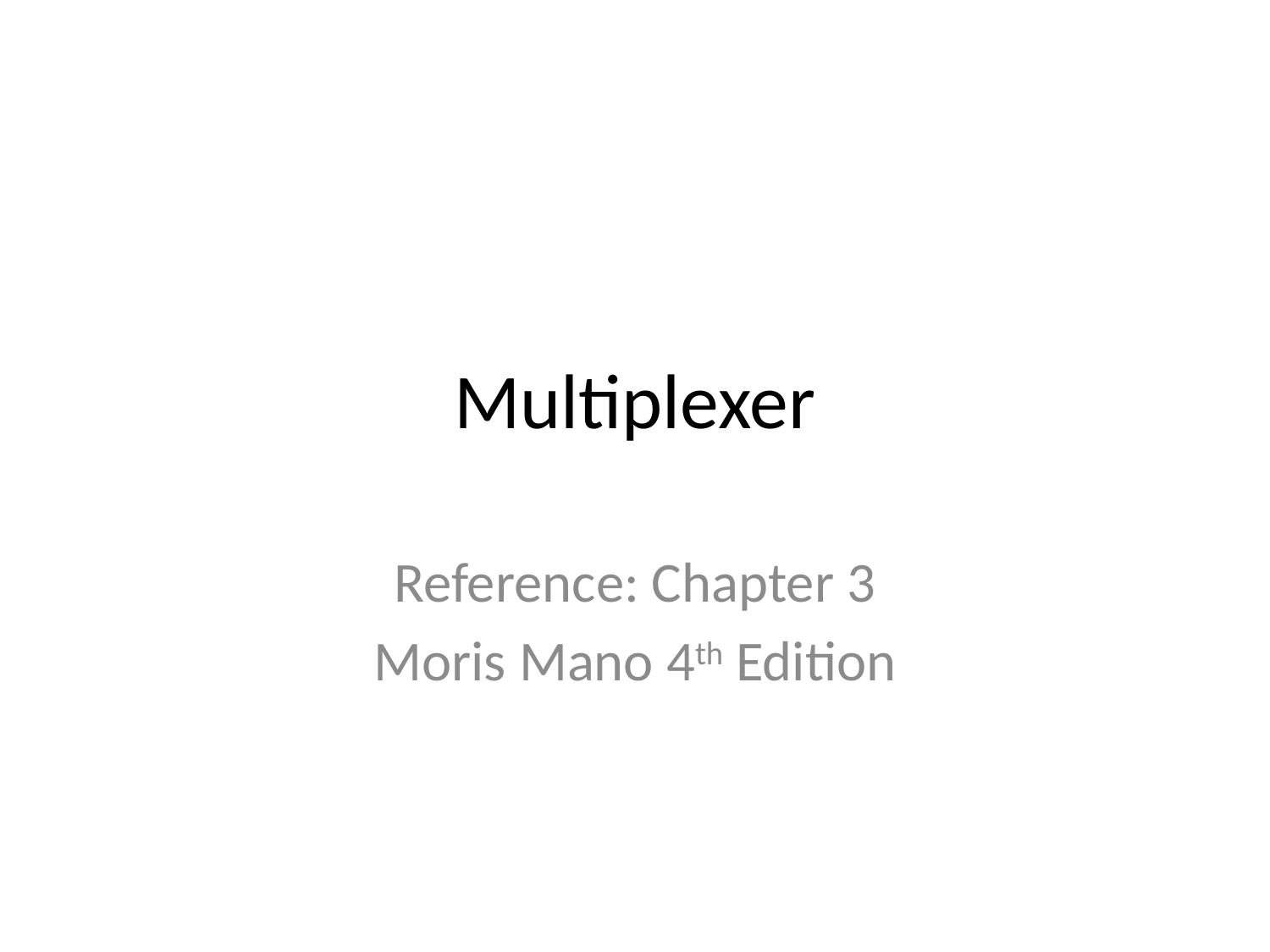

# Multiplexer
Reference: Chapter 3
Moris Mano 4th Edition